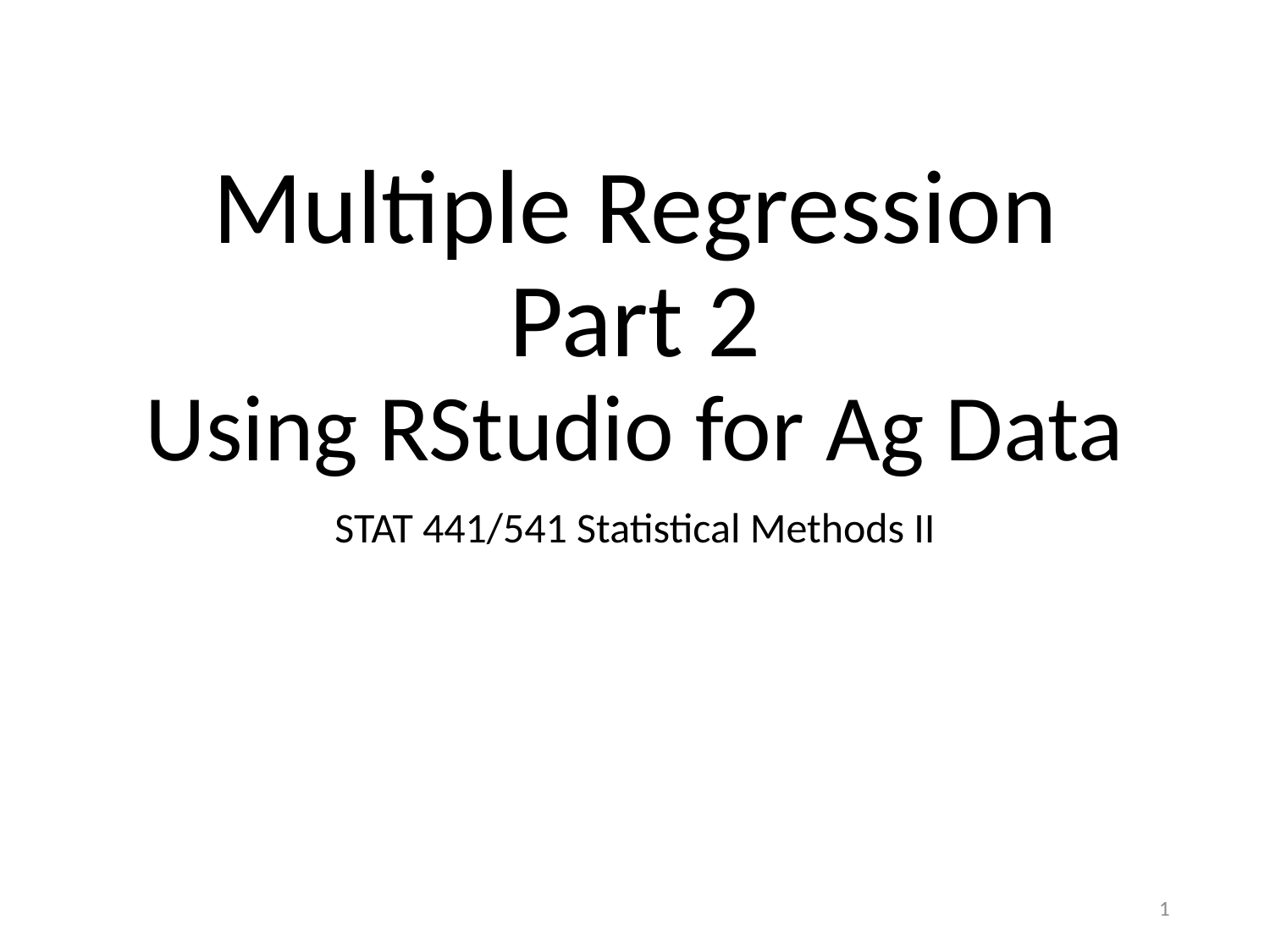

# Multiple Regression Part 2 Using RStudio for Ag Data
STAT 441/541 Statistical Methods II
1